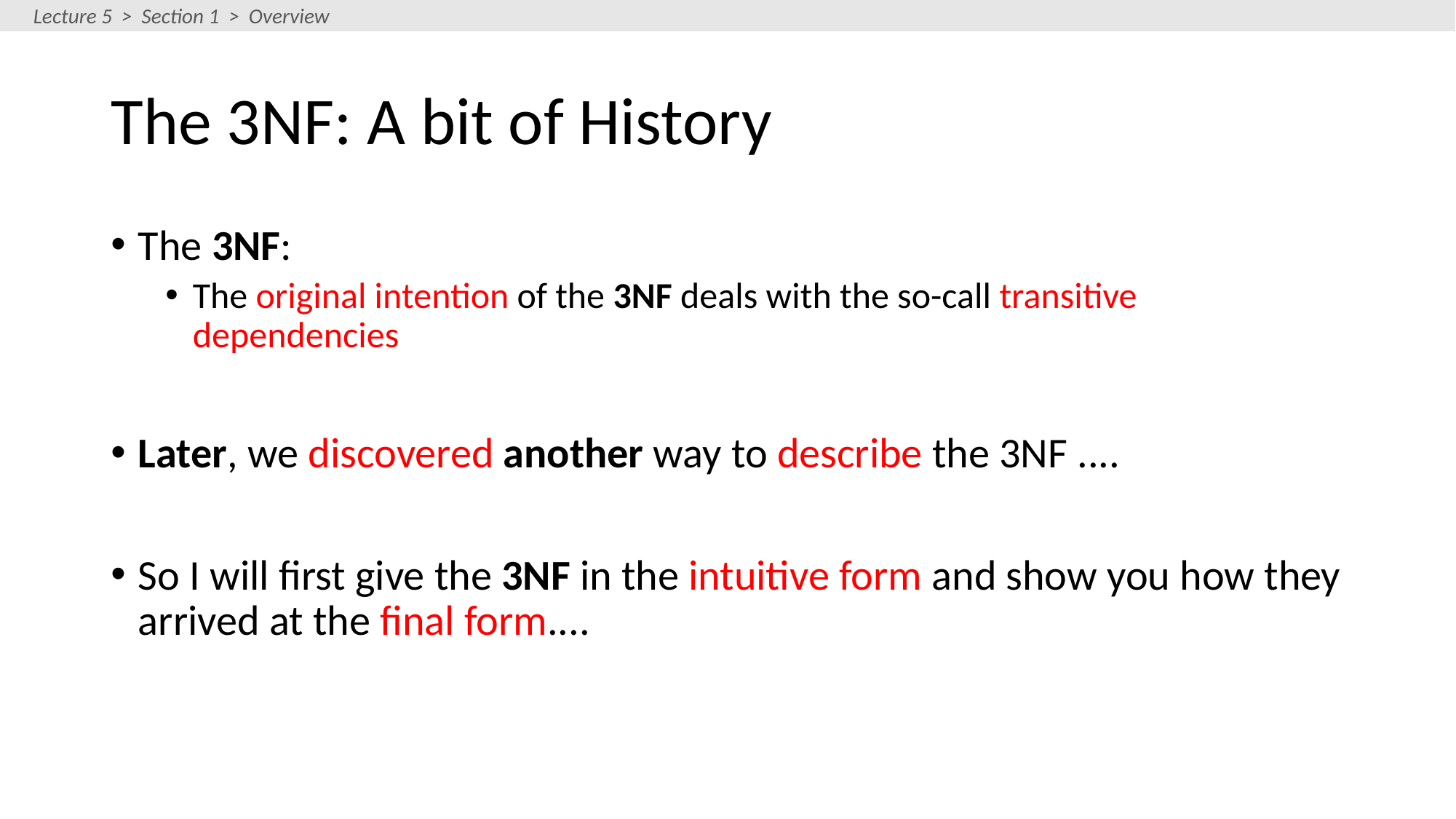

Lecture 5  >  Section 1  >  Overview
# The 3NF: A bit of History
The 3NF:
The original intention of the 3NF deals with the so-call transitive dependencies

Later, we discovered another way to describe the 3NF ....

So I will first give the 3NF in the intuitive form and show you how they arrived at the final form....